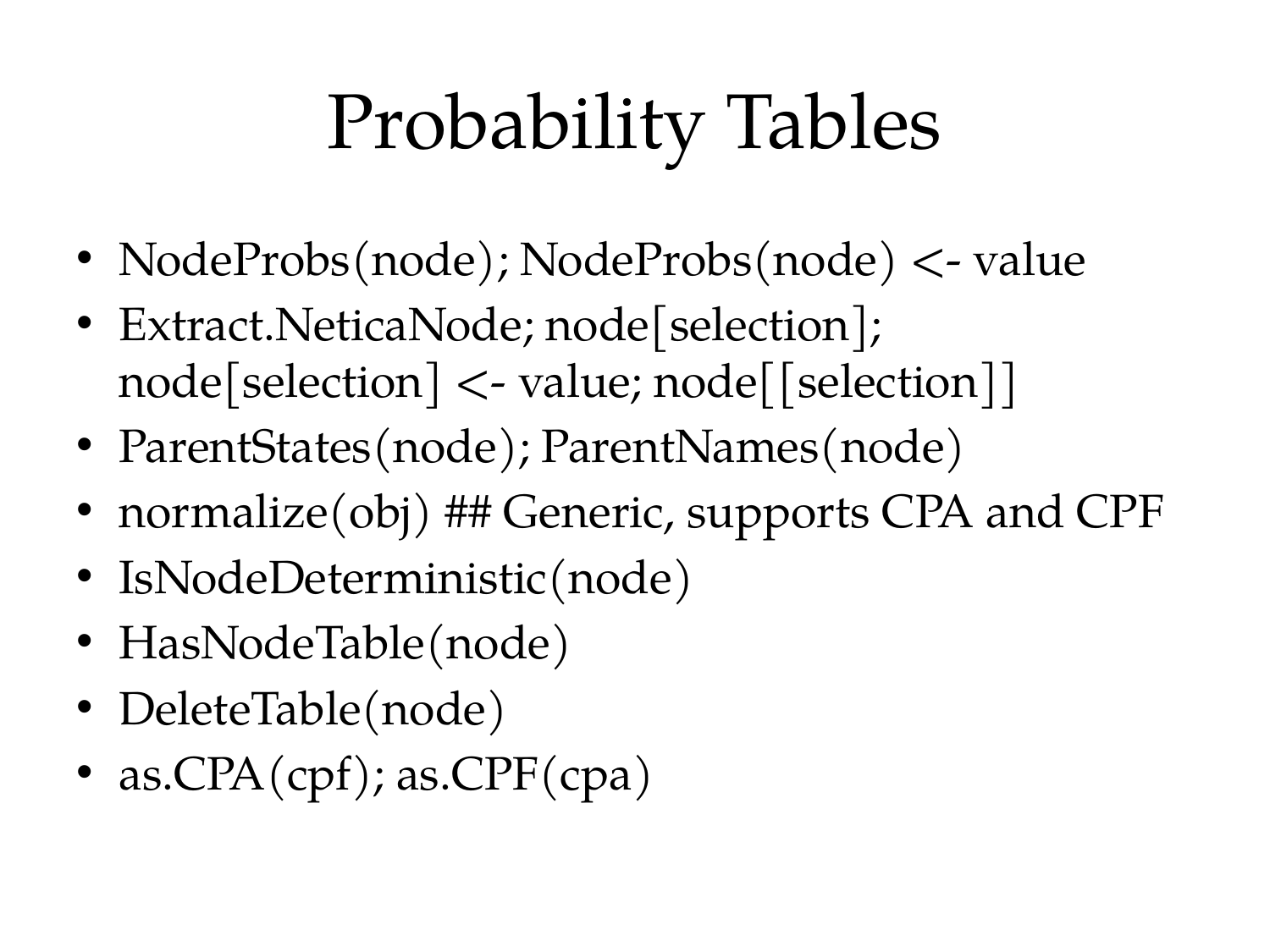

# Probability Tables
NodeProbs(node); NodeProbs(node) <- value
Extract.NeticaNode; node[selection]; node[selection] <- value; node[[selection]]
ParentStates(node); ParentNames(node)
normalize(obj) ## Generic, supports CPA and CPF
IsNodeDeterministic(node)
HasNodeTable(node)
DeleteTable(node)
as.CPA(cpf); as.CPF(cpa)